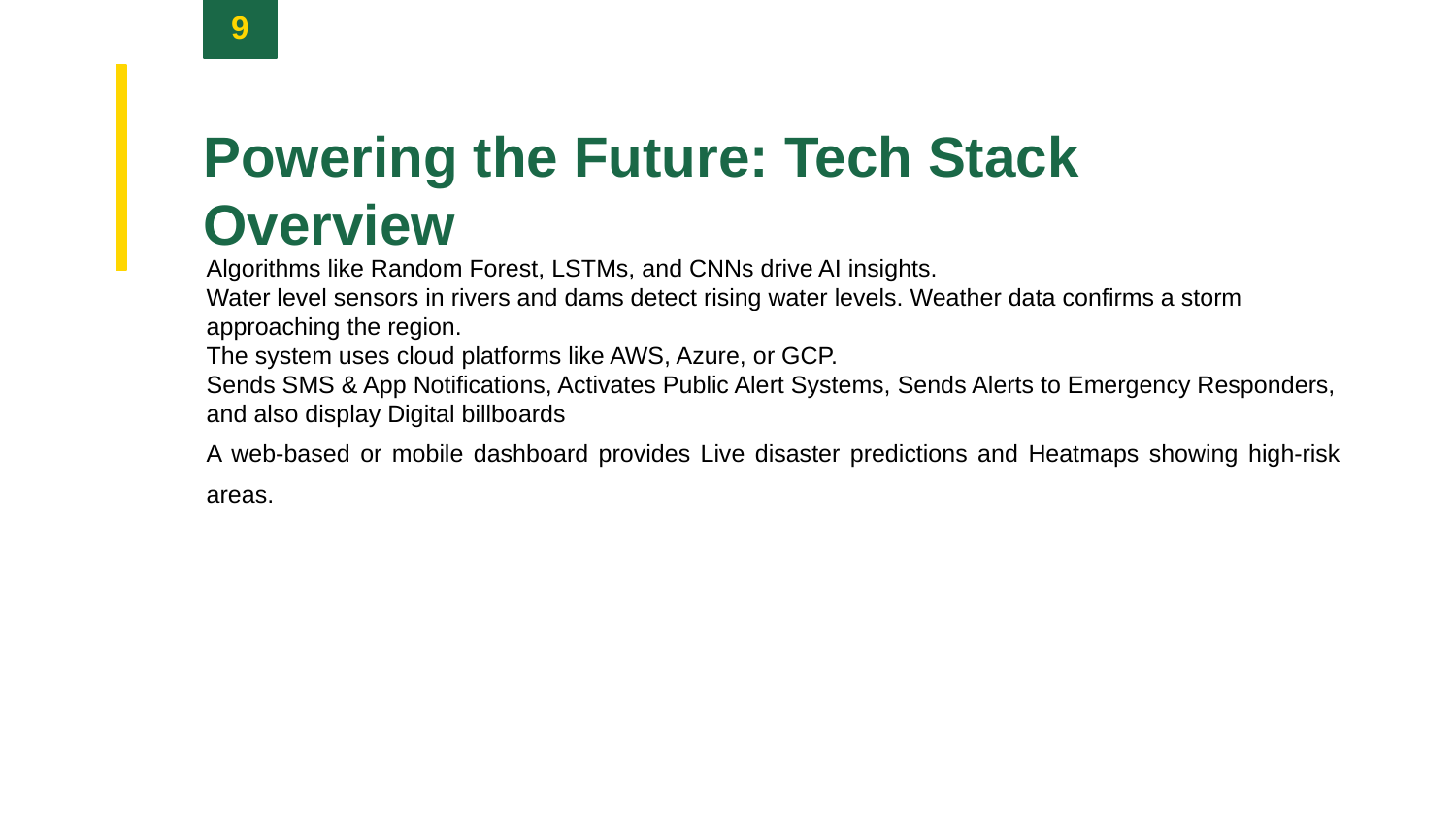

9

Powering the Future: Tech Stack Overview
Algorithms like Random Forest, LSTMs, and CNNs drive AI insights.
Water level sensors in rivers and dams detect rising water levels. Weather data confirms a storm approaching the region.
The system uses cloud platforms like AWS, Azure, or GCP.
Sends SMS & App Notifications, Activates Public Alert Systems, Sends Alerts to Emergency Responders, and also display Digital billboards
A web-based or mobile dashboard provides Live disaster predictions and Heatmaps showing high-risk areas.